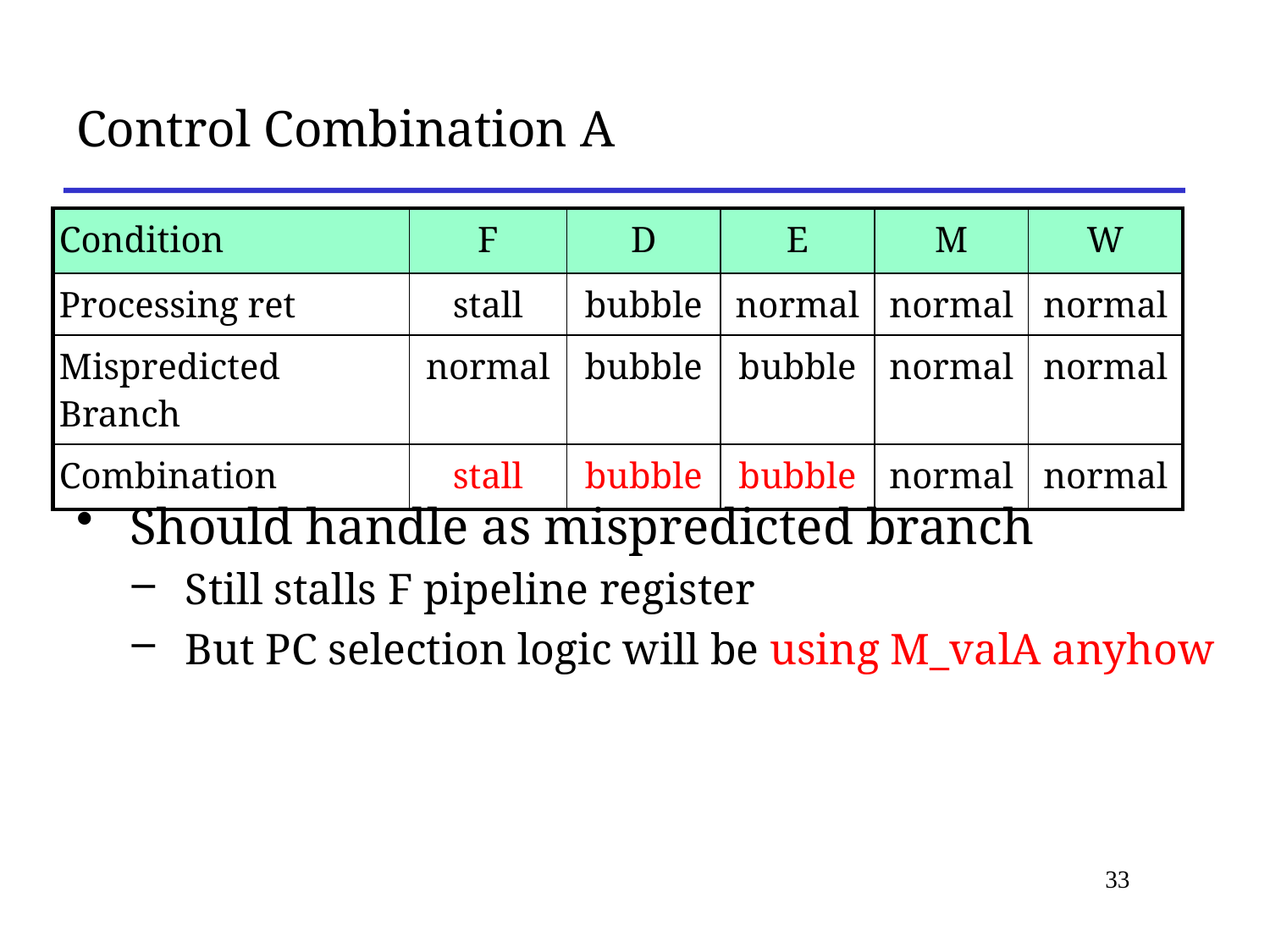

# Control Combination A
| Condition | F | D | E | M | W |
| --- | --- | --- | --- | --- | --- |
| Processing ret | stall | bubble | normal | normal | normal |
| Mispredicted Branch | normal | bubble | bubble | normal | normal |
| Combination | stall | bubble | bubble | normal | normal |

Should handle as mispredicted branch
Still stalls F pipeline register
But PC selection logic will be using M_valA anyhow
33